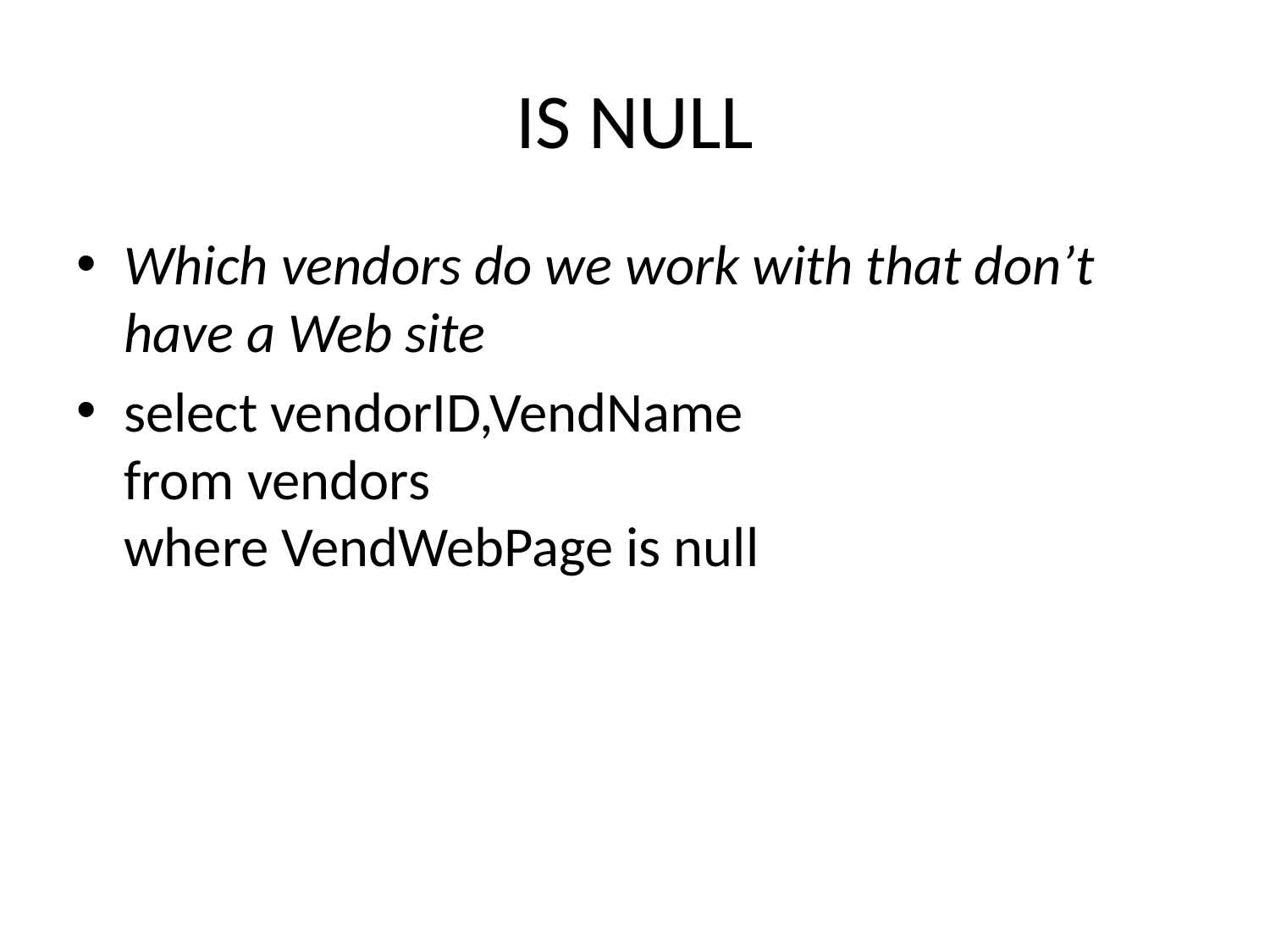

# IS NULL
Which vendors do we work with that don’t have a Web site
select vendorID,VendName
from vendors
where VendWebPage is null